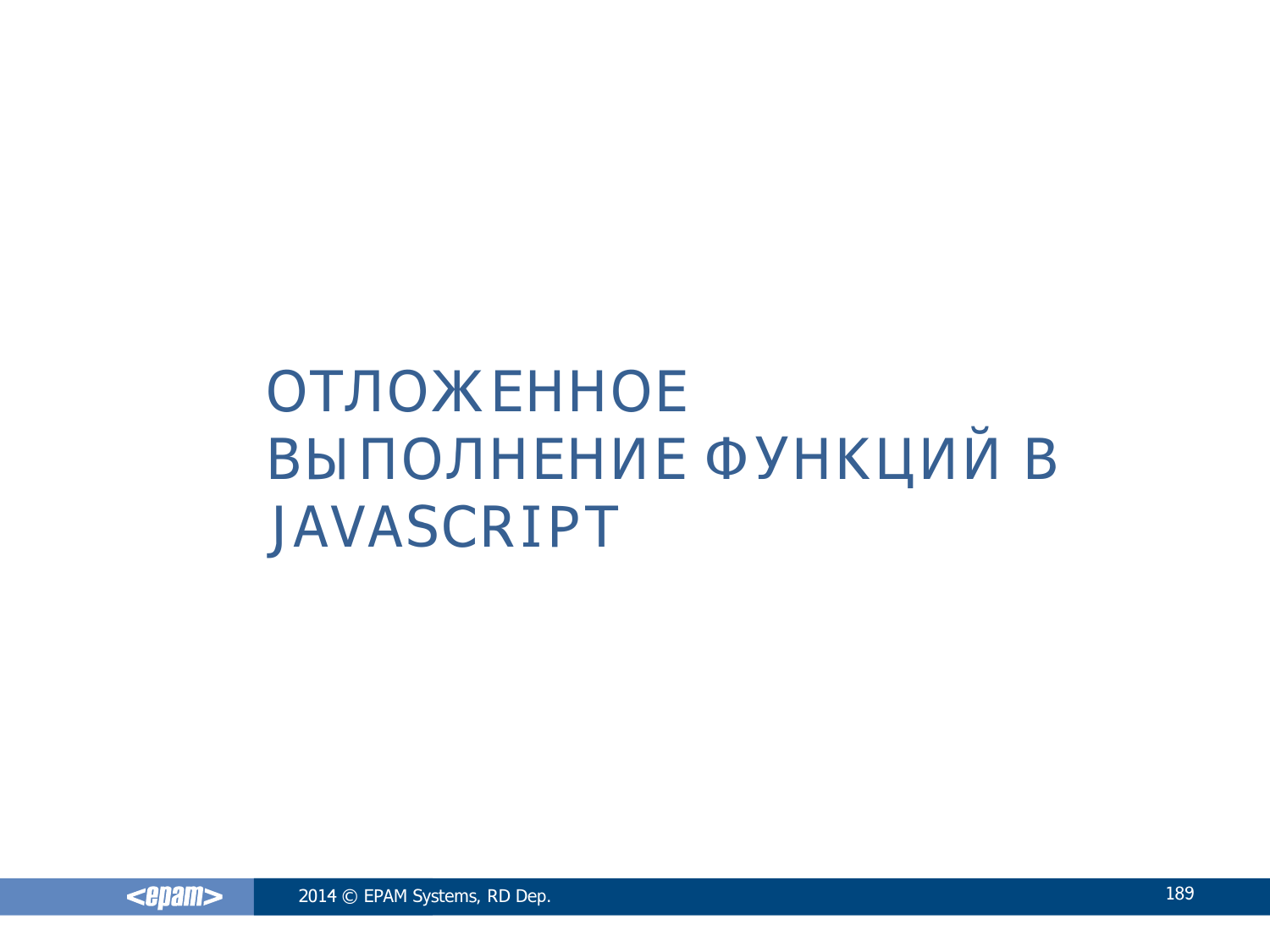

# Отложенное выполнение функций в JavaScript
189
2014 © EPAM Systems, RD Dep.